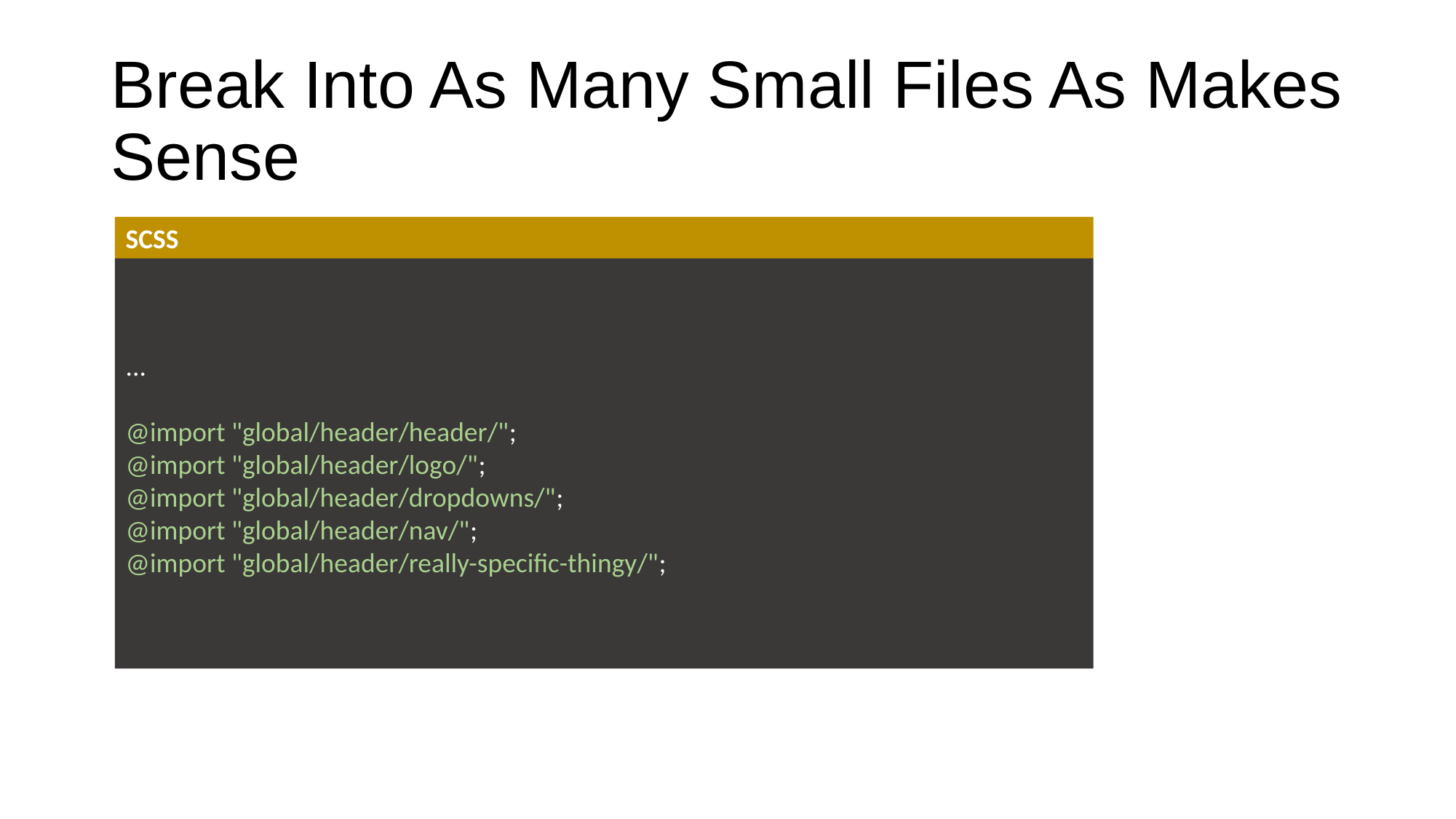

# Break Into As Many Small Files As Makes Sense
SCSS
...

@import "global/header/header/";
@import "global/header/logo/";
@import "global/header/dropdowns/";
@import "global/header/nav/";
@import "global/header/really-specific-thingy/";